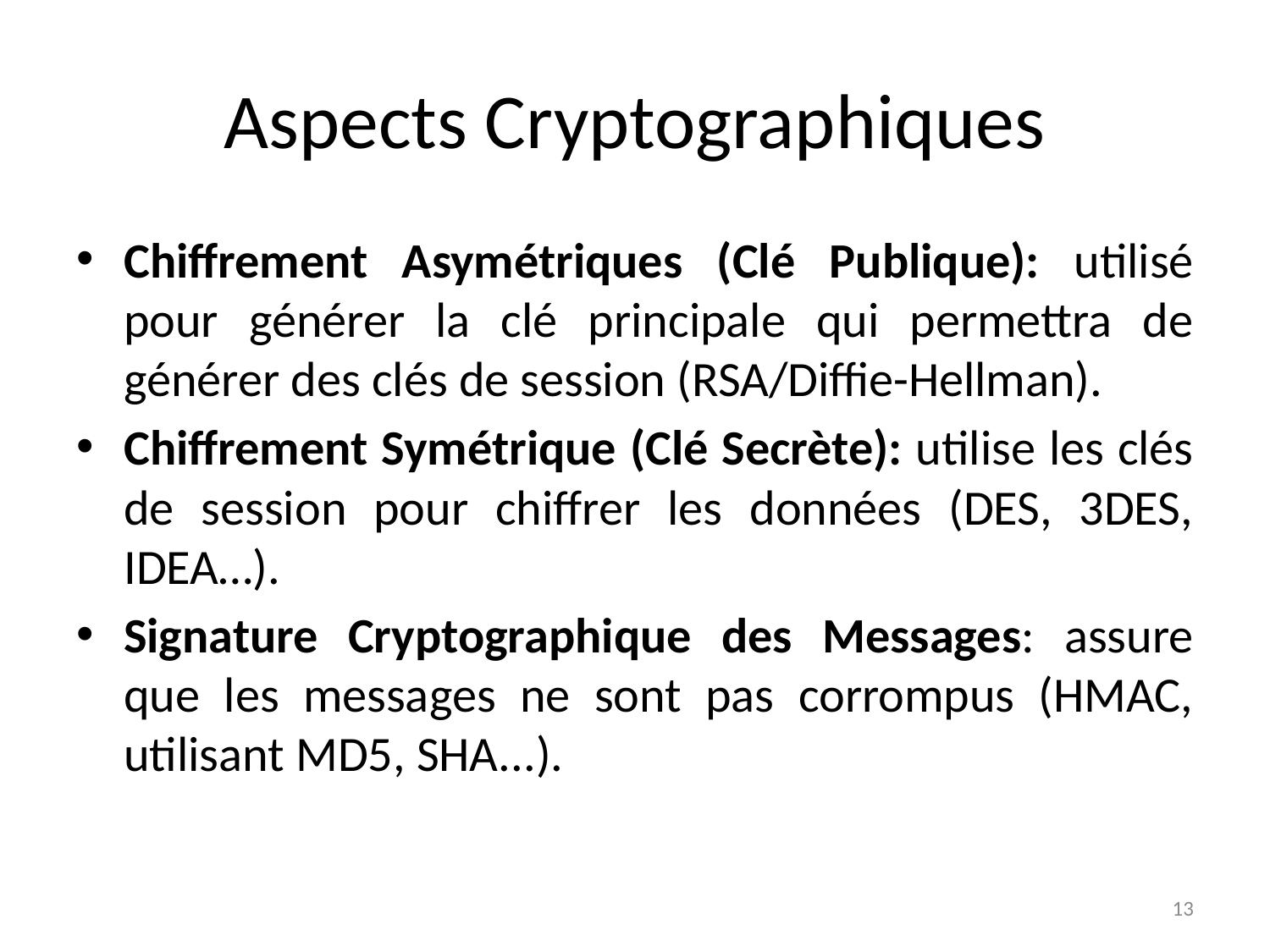

# Aspects Cryptographiques
Chiffrement Asymétriques (Clé Publique): utilisé pour générer la clé principale qui permettra de générer des clés de session (RSA/Diffie-Hellman).
Chiffrement Symétrique (Clé Secrète): utilise les clés de session pour chiffrer les données (DES, 3DES, IDEA…).
Signature Cryptographique des Messages: assure que les messages ne sont pas corrompus (HMAC, utilisant MD5, SHA...).
13